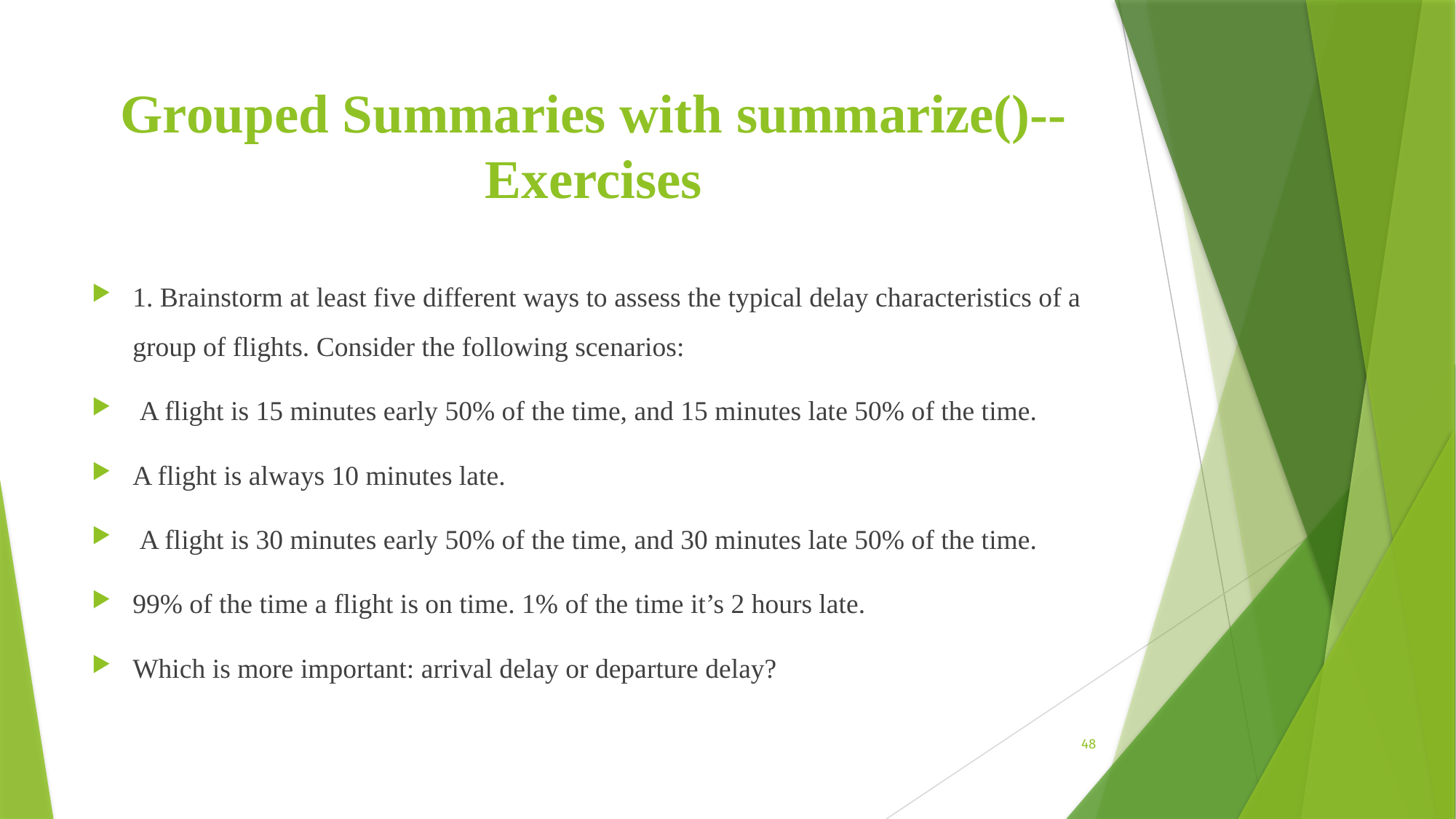

# Grouped Summaries with summarize()--Exercises
1. Brainstorm at least five different ways to assess the typical delay characteristics of a group of flights. Consider the following scenarios:
 A flight is 15 minutes early 50% of the time, and 15 minutes late 50% of the time.
A flight is always 10 minutes late.
 A flight is 30 minutes early 50% of the time, and 30 minutes late 50% of the time.
99% of the time a flight is on time. 1% of the time it’s 2 hours late.
Which is more important: arrival delay or departure delay?
48